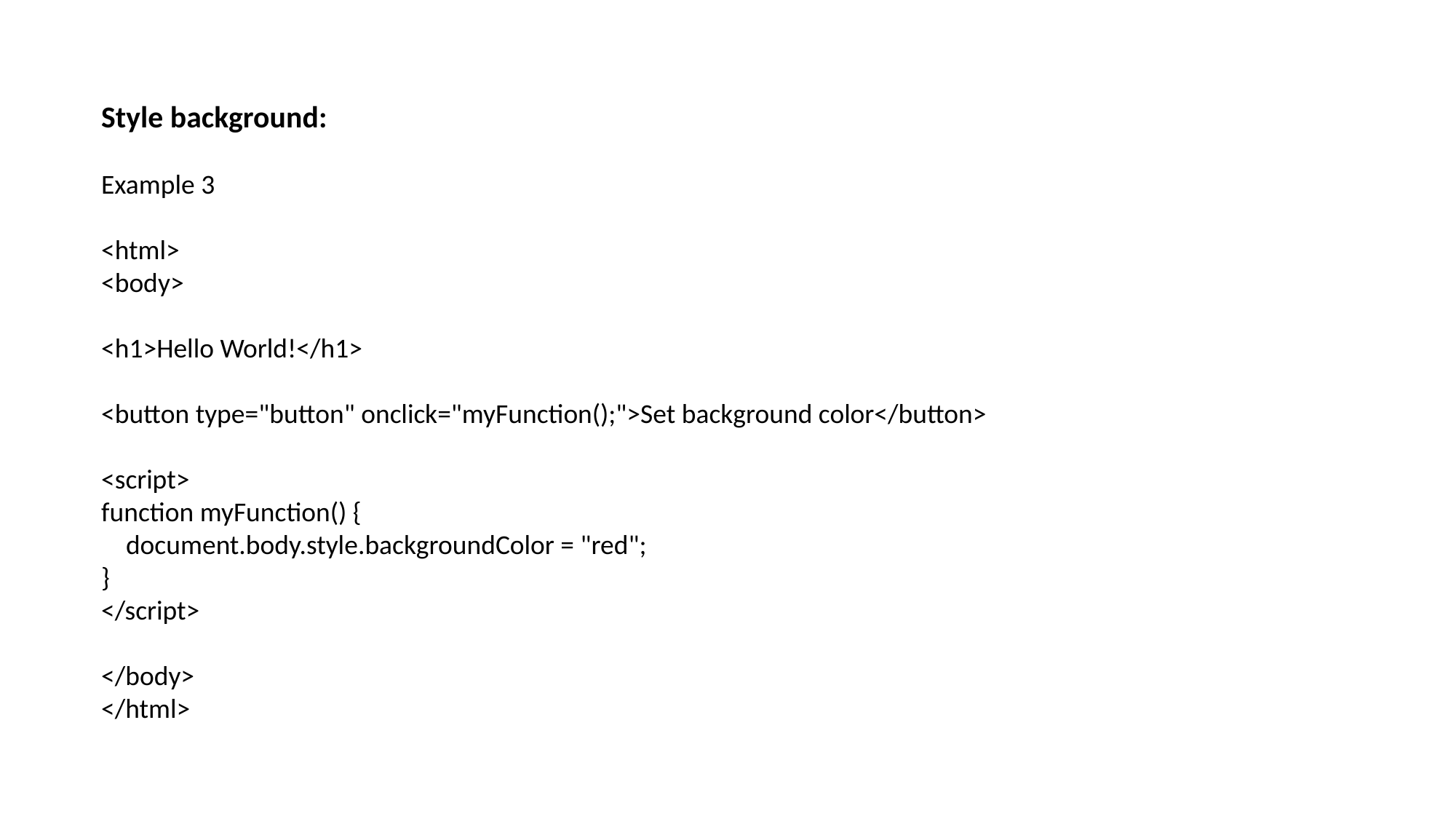

Style background:

Example 3

<html>
<body>

<h1>Hello World!</h1>

<button type="button" onclick="myFunction();">Set background color</button>

<script>
function myFunction() {
    document.body.style.backgroundColor = "red";
}
</script>

</body>
</html>